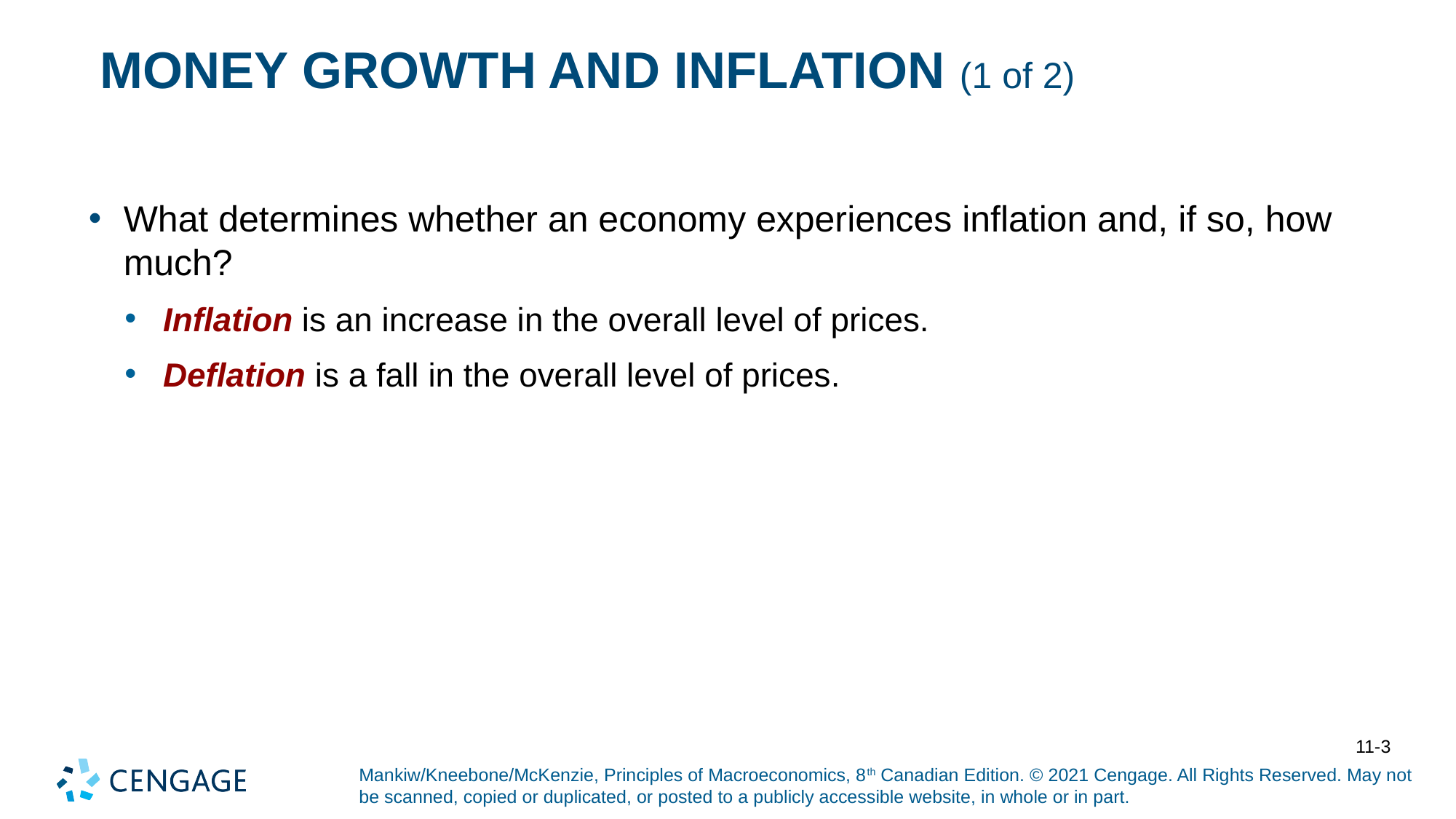

# MONEY GROWTH AND INFLATION (1 of 2)
What determines whether an economy experiences inflation and, if so, how much?
Inflation is an increase in the overall level of prices.
Deflation is a fall in the overall level of prices.